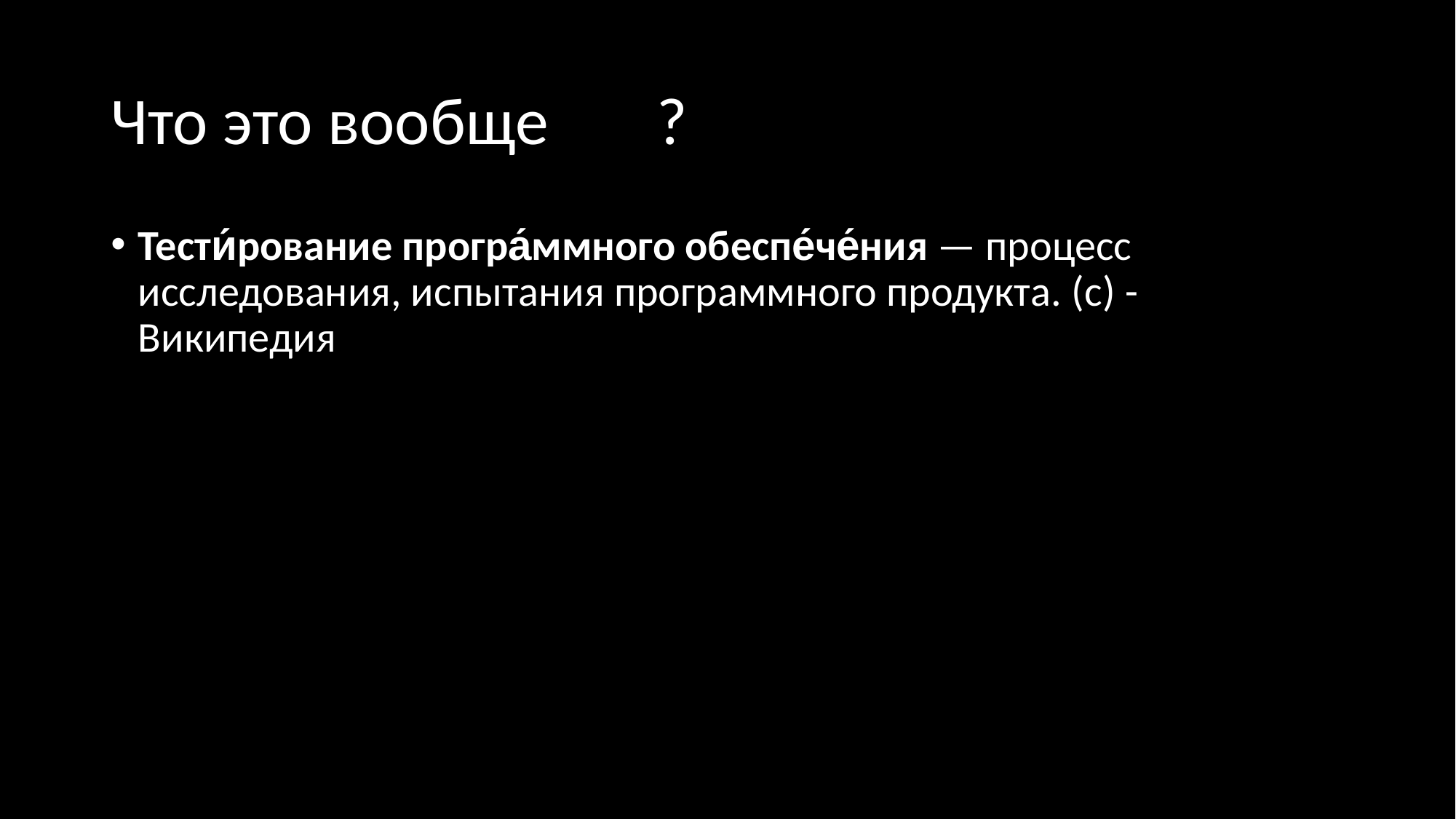

# Что это вообще	?
Тести́рование програ́ммного обеспе́че́ния — процесс исследования, испытания программного продукта. (c) - Википедия